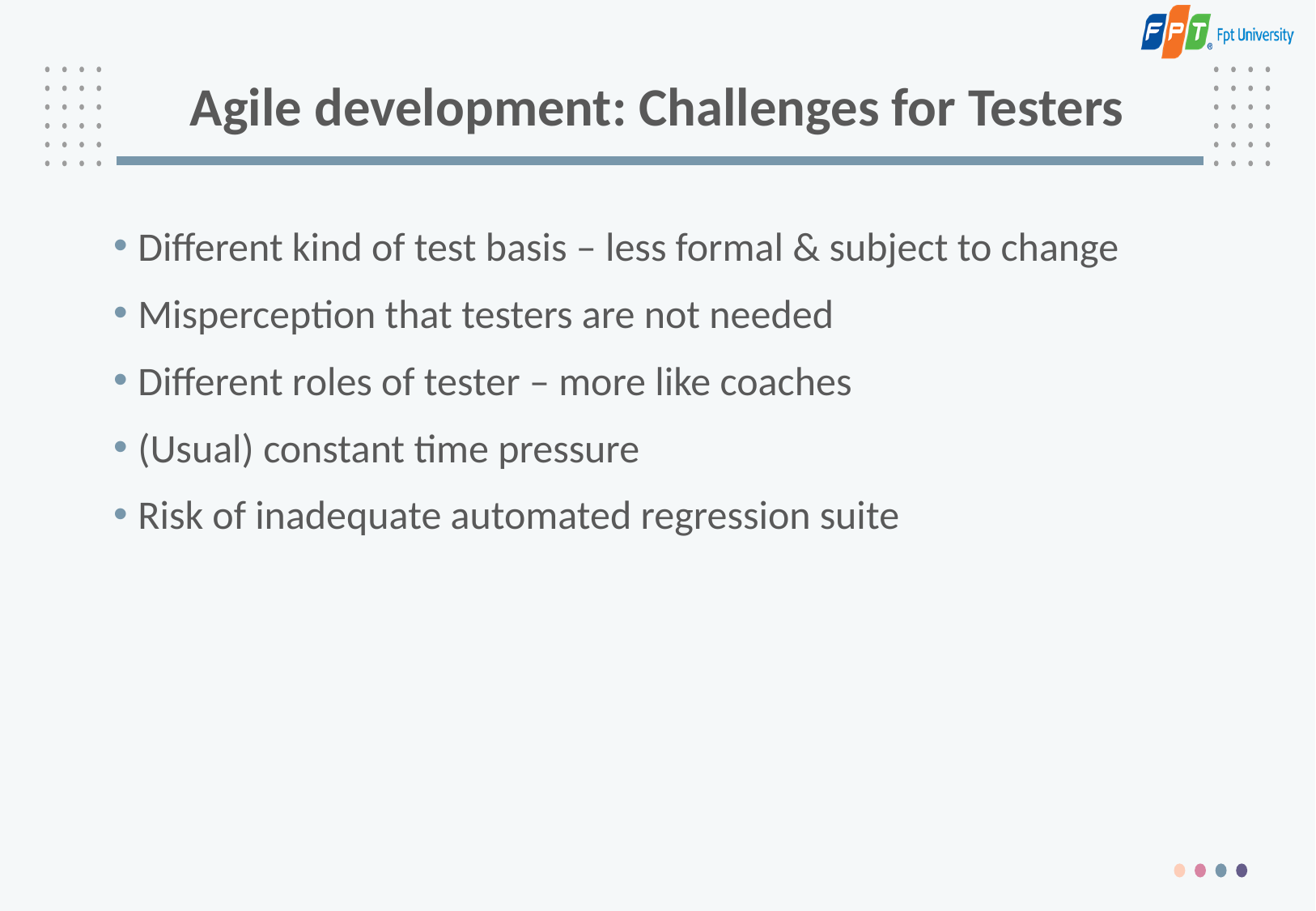

# Agile development: Challenges for Testers
Different kind of test basis – less formal & subject to change
Misperception that testers are not needed
Different roles of tester – more like coaches
(Usual) constant time pressure
Risk of inadequate automated regression suite